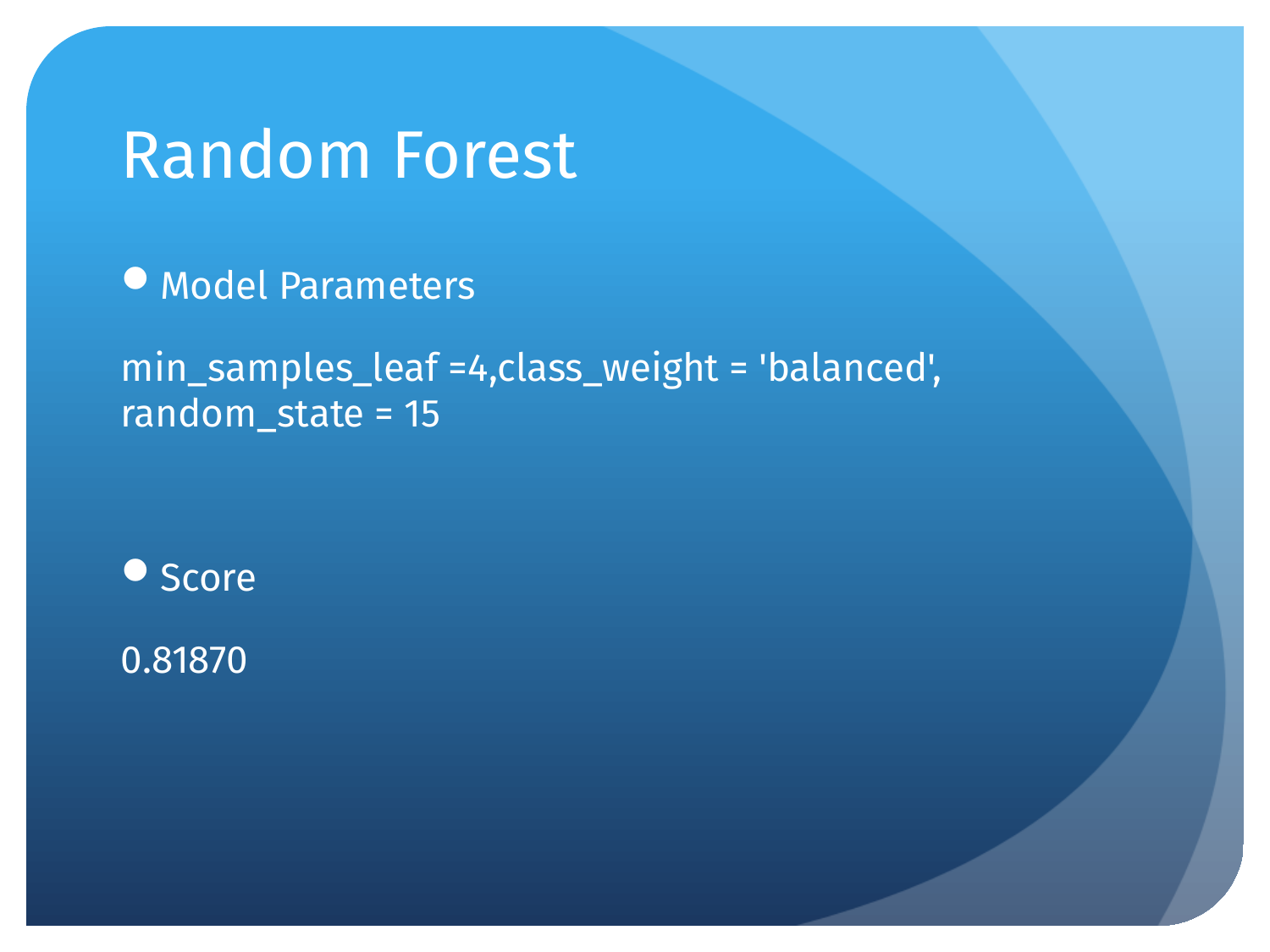

# Random Forest
Model Parameters
min_samples_leaf =4,class_weight = 'balanced', random_state = 15

Score
0.81870